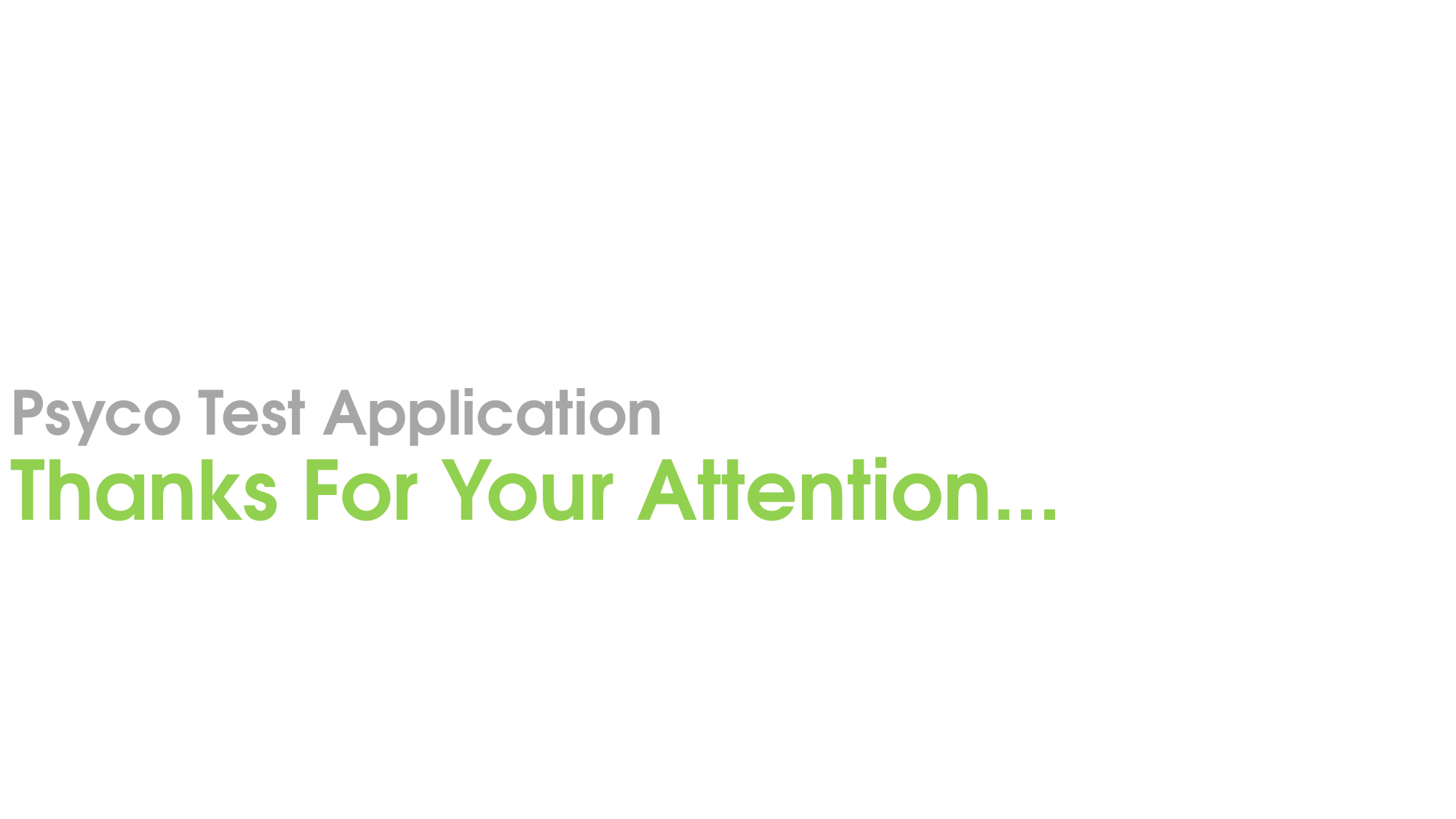

Psyco Test Application
Thanks For Your Attention...